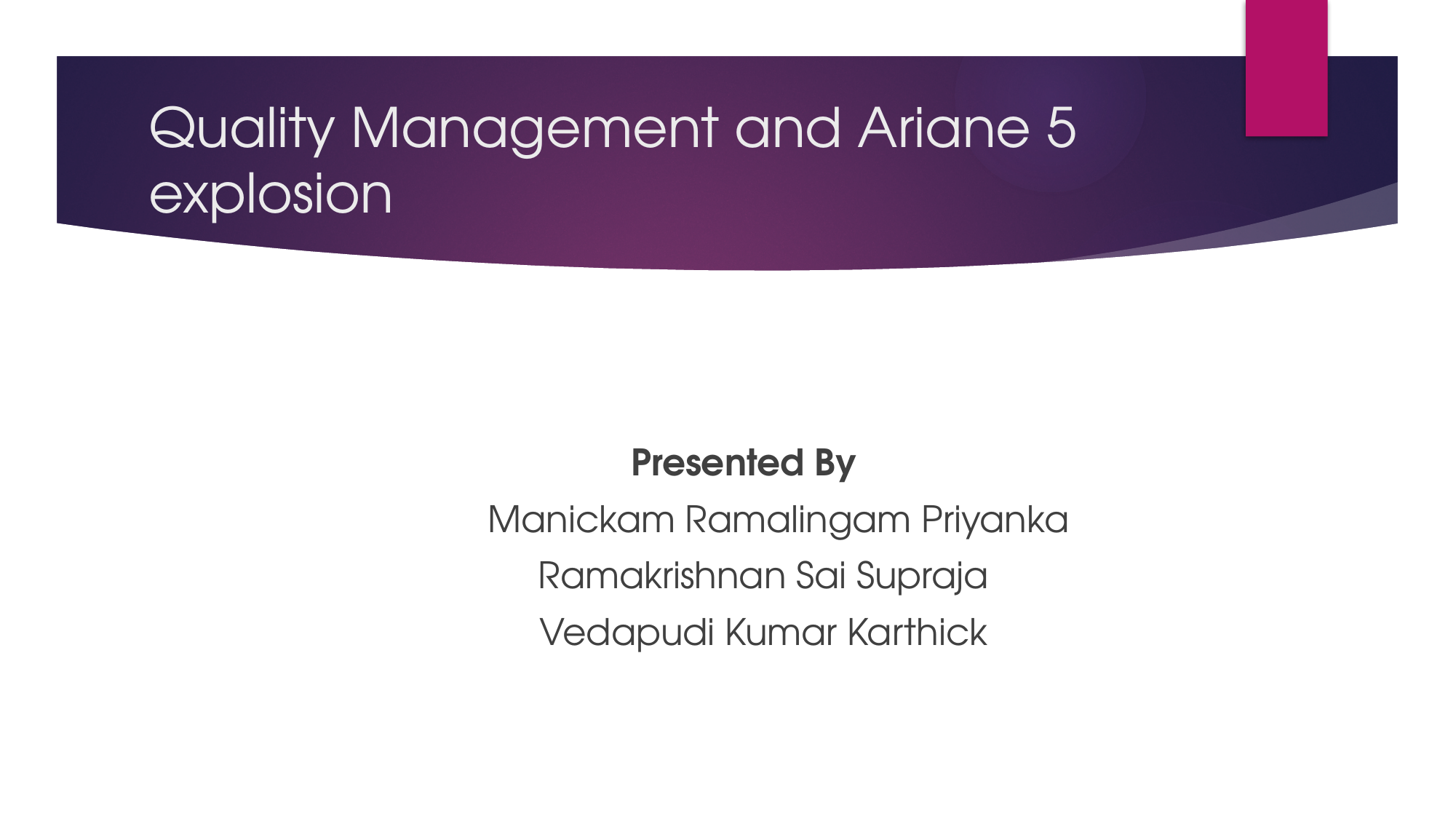

# Quality Management and Ariane 5 explosion
       Presented By
      Manickam Ramalingam Priyanka
	   Ramakrishnan Sai Supraja
	   Vedapudi Kumar Karthick